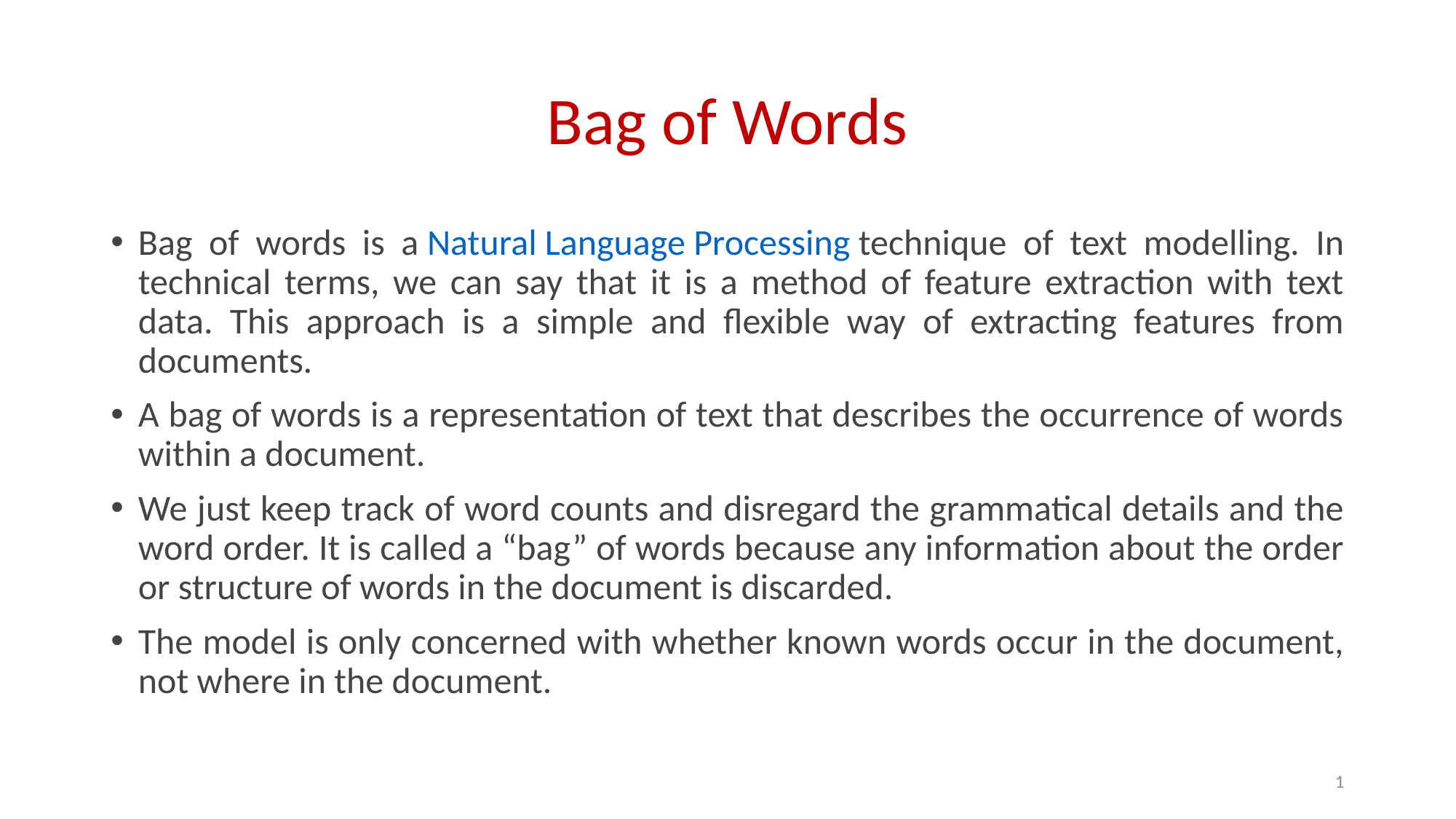

# Bag of Words
Bag of words is a Natural Language Processing technique of text modelling. In technical terms, we can say that it is a method of feature extraction with text data. This approach is a simple and flexible way of extracting features from documents.
A bag of words is a representation of text that describes the occurrence of words within a document.
We just keep track of word counts and disregard the grammatical details and the word order. It is called a “bag” of words because any information about the order or structure of words in the document is discarded.
The model is only concerned with whether known words occur in the document, not where in the document.
1